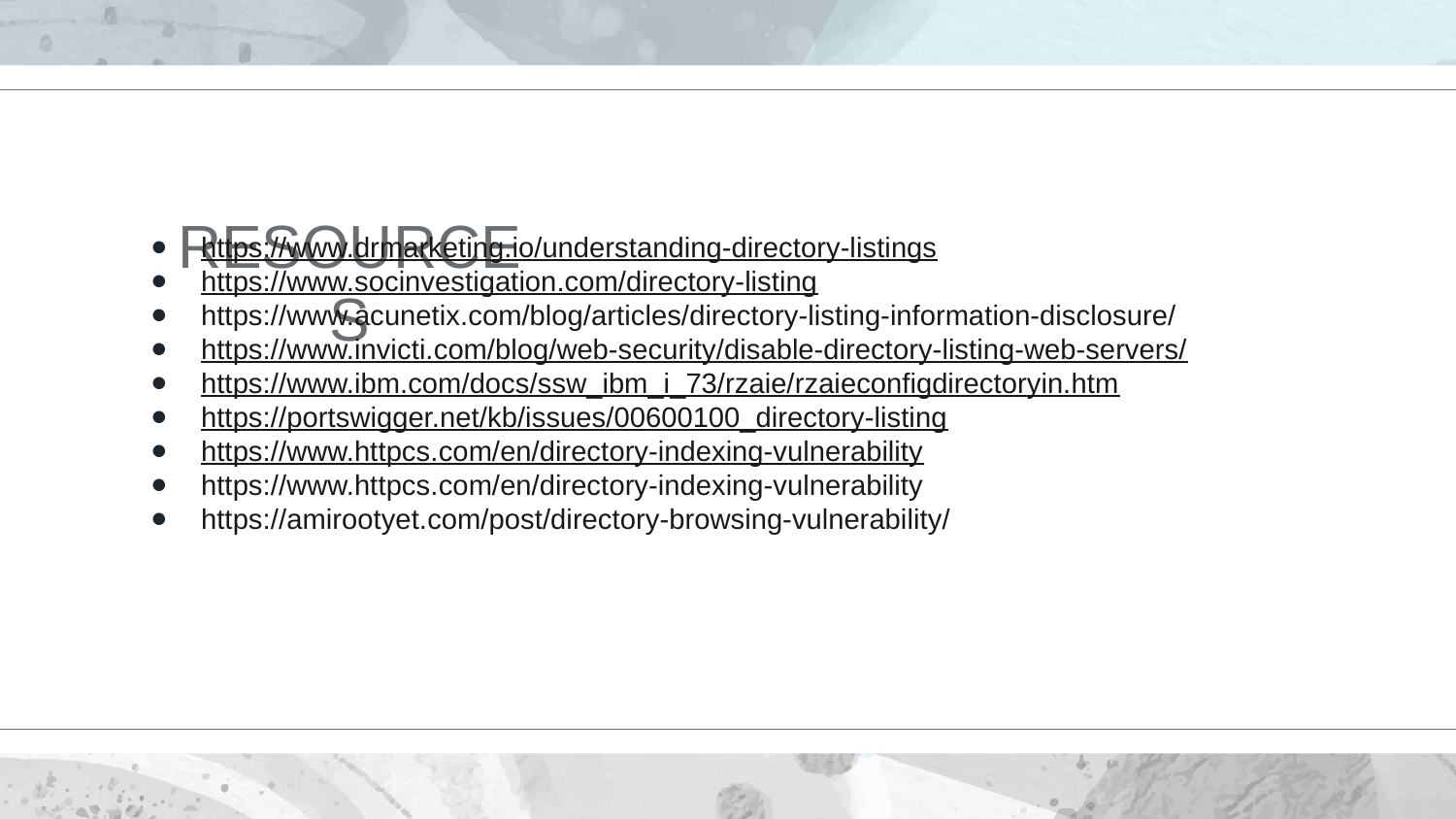

# RESOURCES
https://www.drmarketing.io/understanding-directory-listings
https://www.socinvestigation.com/directory-listing
https://www.acunetix.com/blog/articles/directory-listing-information-disclosure/
https://www.invicti.com/blog/web-security/disable-directory-listing-web-servers/
https://www.ibm.com/docs/ssw_ibm_i_73/rzaie/rzaieconfigdirectoryin.htm
https://portswigger.net/kb/issues/00600100_directory-listing
https://www.httpcs.com/en/directory-indexing-vulnerability
https://www.httpcs.com/en/directory-indexing-vulnerability
https://amirootyet.com/post/directory-browsing-vulnerability/